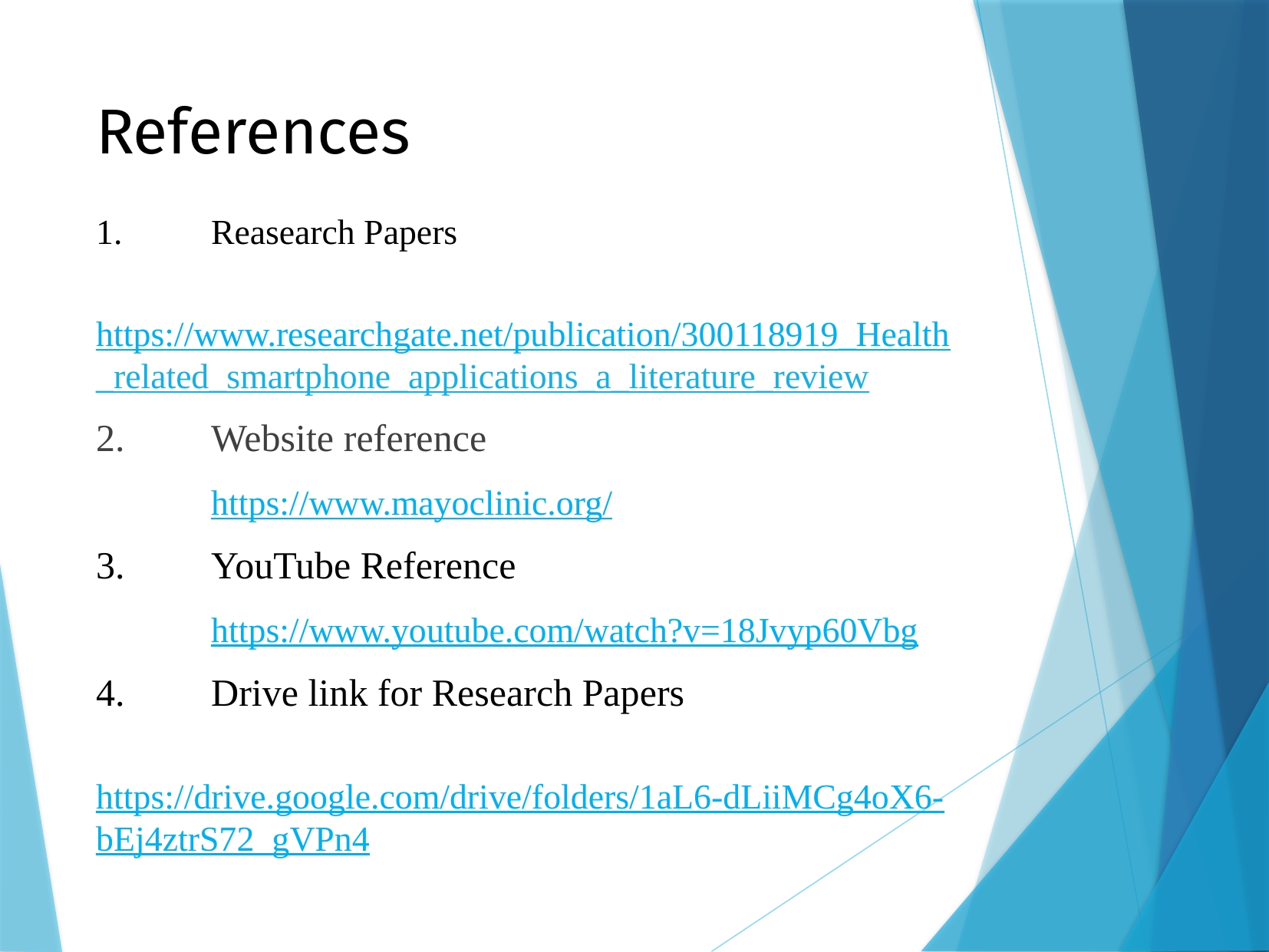

# References
1.	Reasearch Papers
	https://www.researchgate.net/publication/300118919_Health	_related_smartphone_applications_a_literature_review
2.	Website reference
	https://www.mayoclinic.org/
3.	YouTube Reference
	https://www.youtube.com/watch?v=18Jvyp60Vbg
4.	Drive link for Research Papers
	https://drive.google.com/drive/folders/1aL6-dLiiMCg4oX6-	bEj4ztrS72_gVPn4